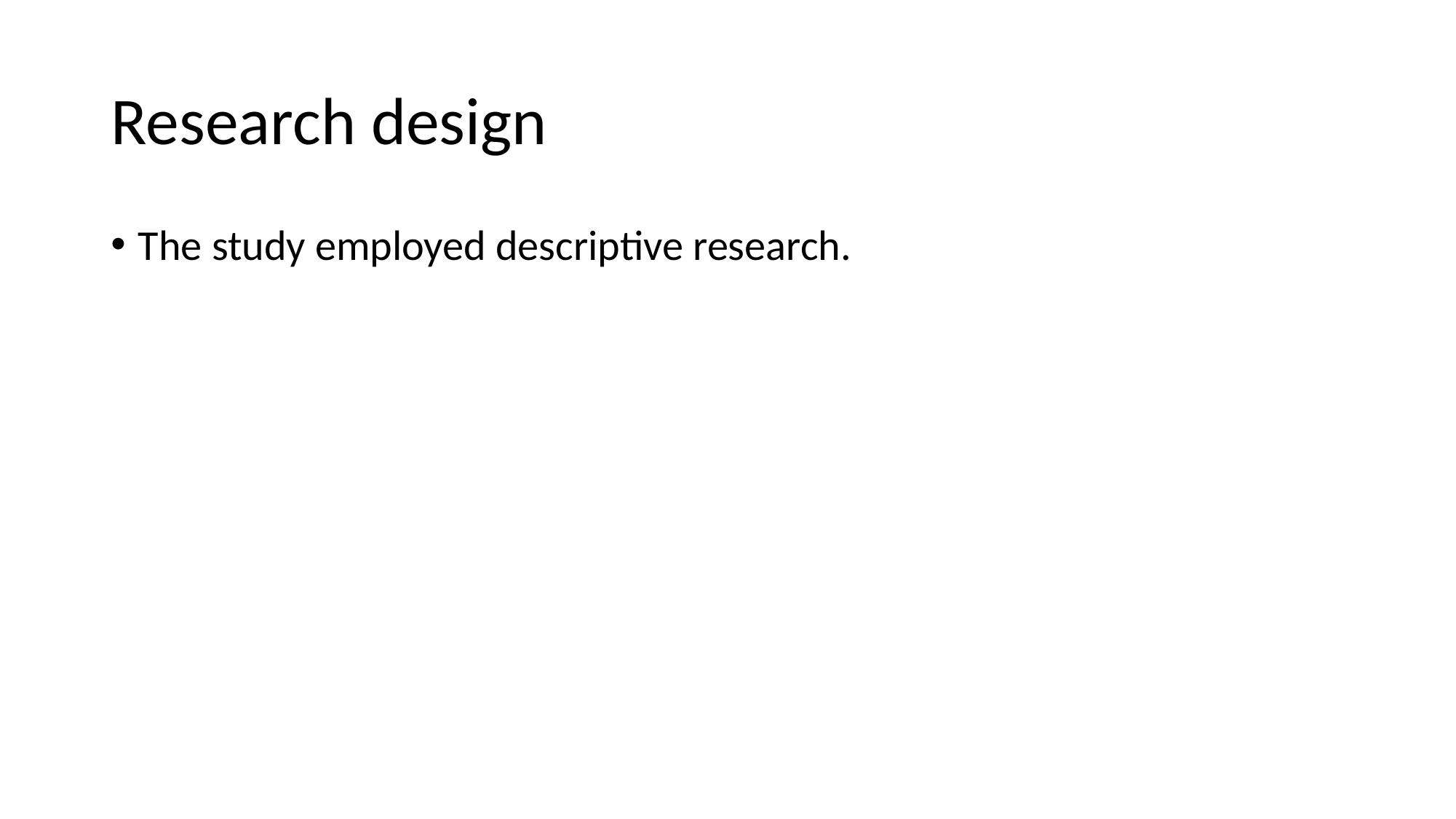

# Research design
The study employed descriptive research.